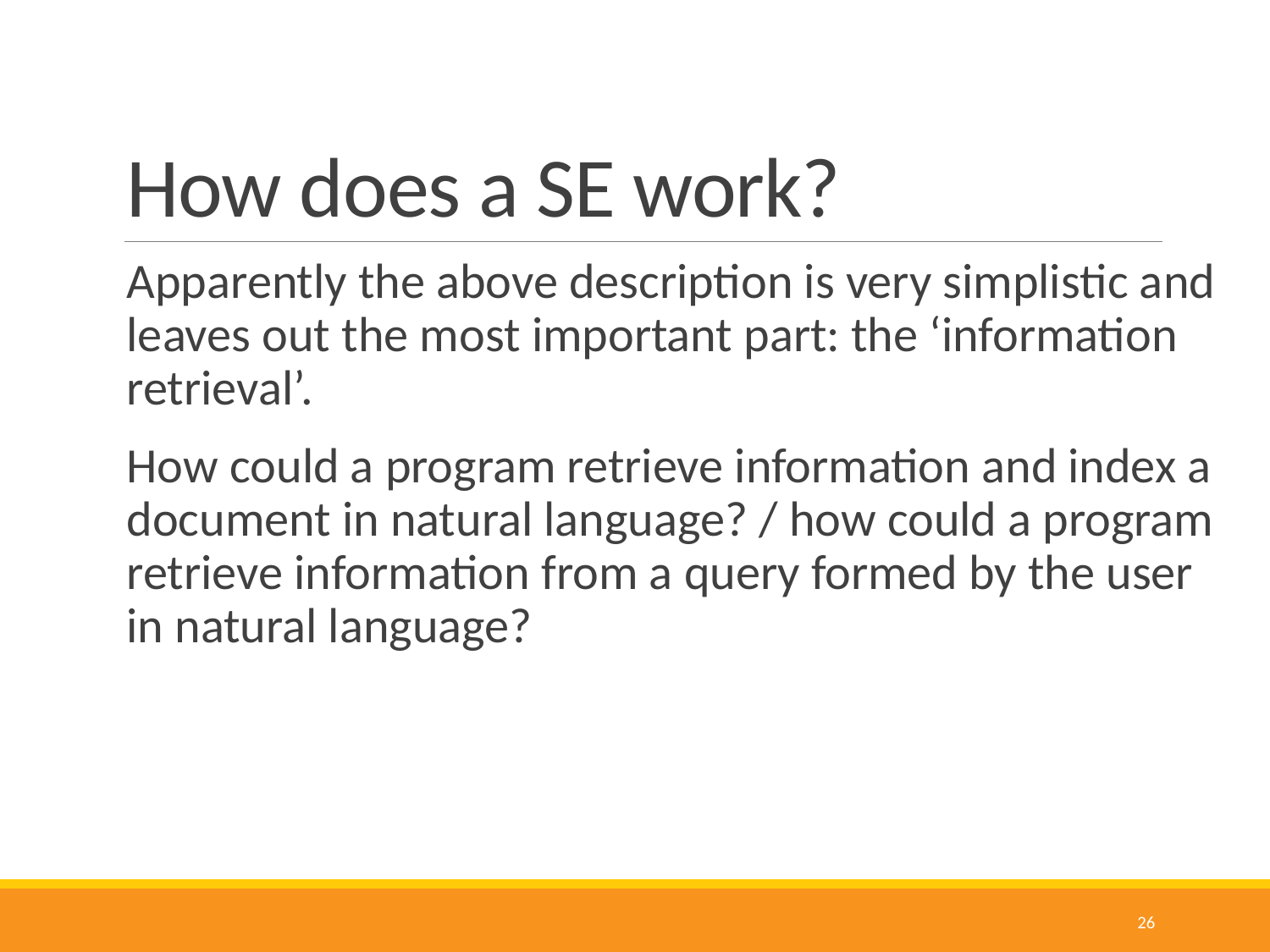

# How does a SE work?
Apparently the above description is very simplistic and leaves out the most important part: the ‘information retrieval’.
How could a program retrieve information and index a document in natural language? / how could a program retrieve information from a query formed by the user in natural language?

26